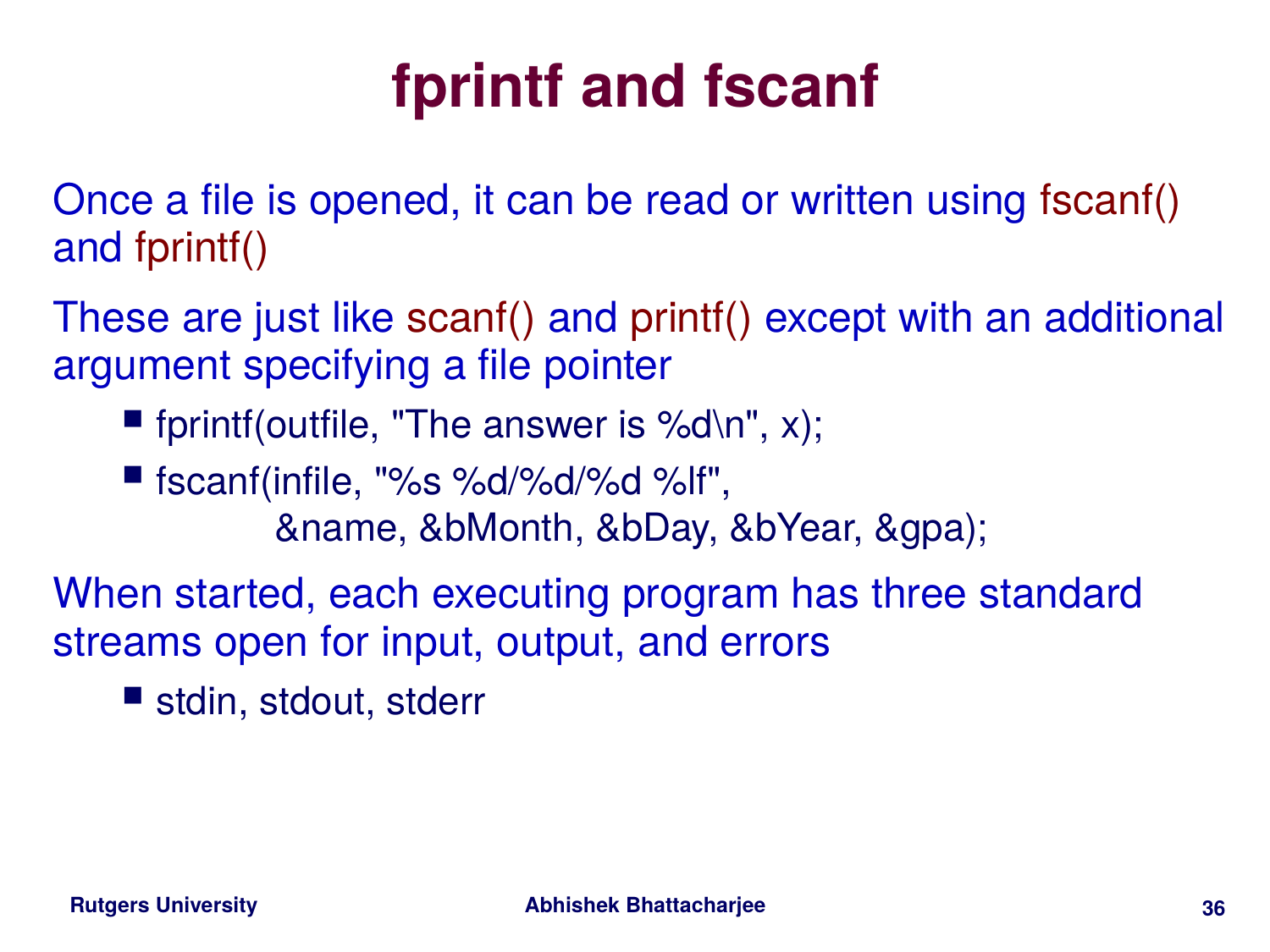

# fprintf and fscanf
Once a file is opened, it can be read or written using fscanf() and fprintf()
These are just like scanf() and printf() except with an additional argument specifying a file pointer
fprintf(outfile, "The answer is %d\n", x);
fscanf(infile, "%s %d/%d/%d %lf",
           &name, &bMonth, &bDay, &bYear, &gpa);
When started, each executing program has three standard streams open for input, output, and errors
stdin, stdout, stderr